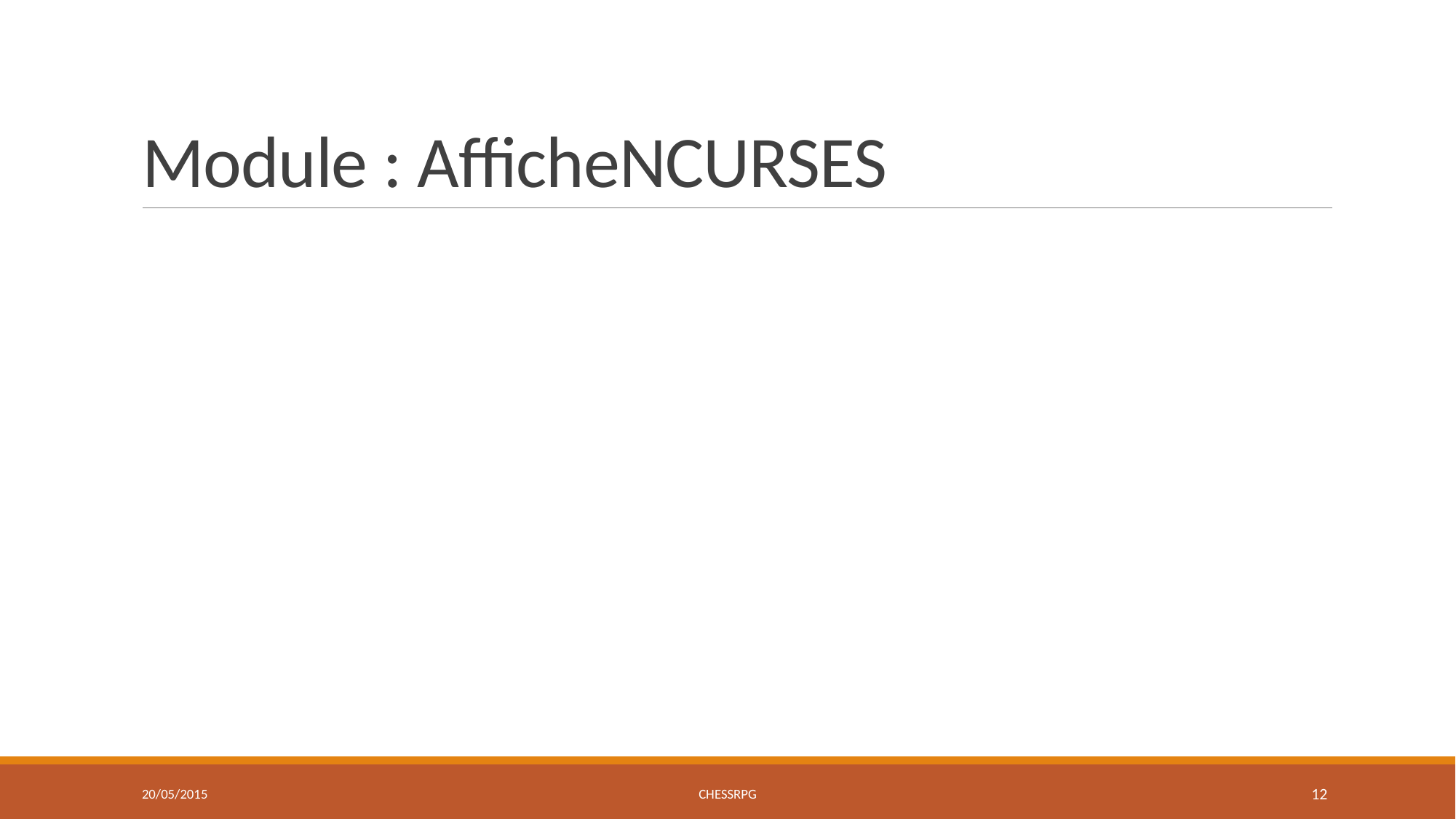

# Module : AfficheNCURSES

20/05/2015
ChessRPG
12